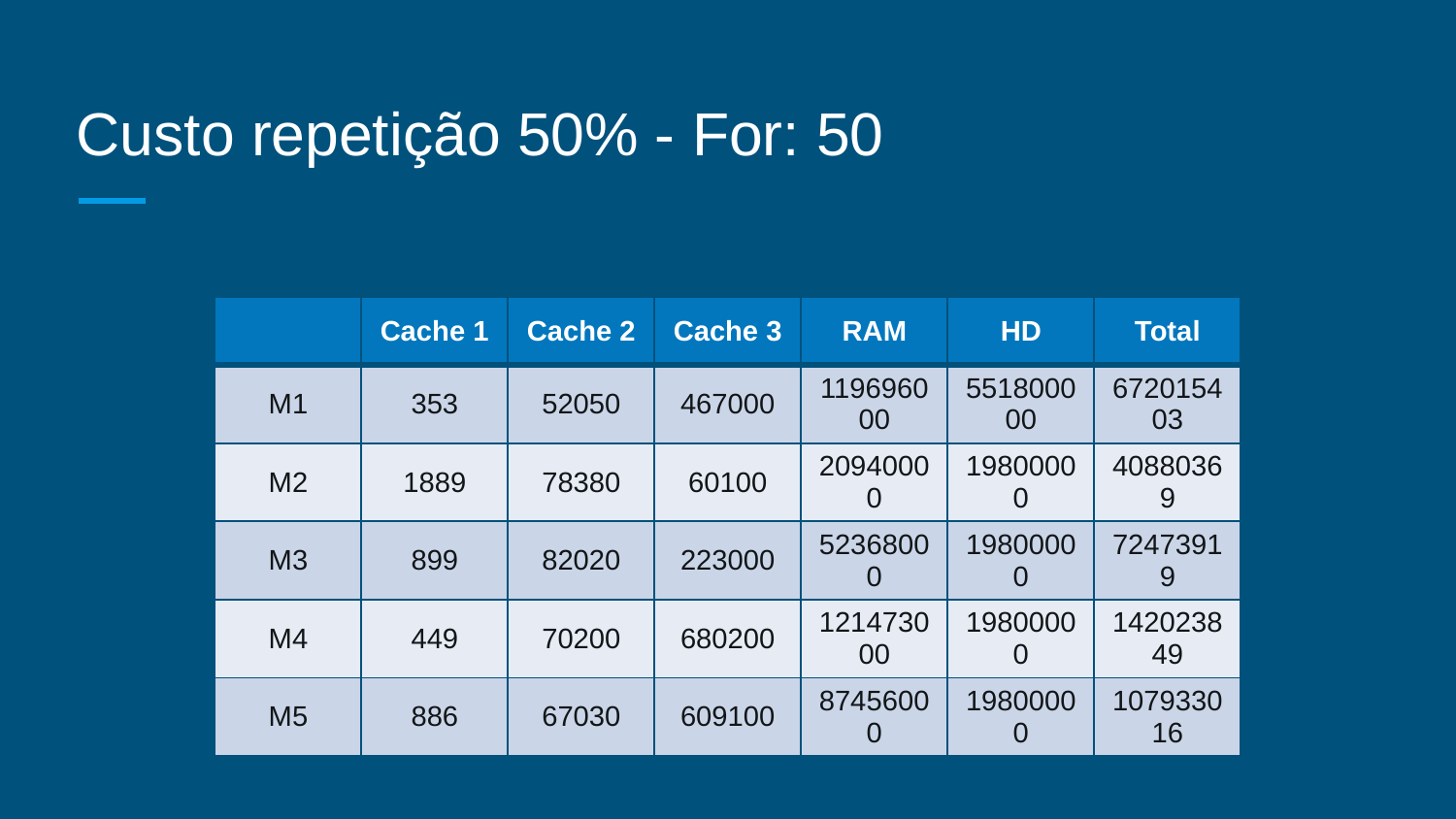

# Custo repetição 50% - For: 50
|  | Cache 1 | Cache 2 | Cache 3 | RAM | HD | Total |
| --- | --- | --- | --- | --- | --- | --- |
| M1 | 353 | 52050 | 467000 | 119696000 | 551800000 | 672015403 |
| M2 | 1889 | 78380 | 60100 | 20940000 | 19800000 | 40880369 |
| M3 | 899 | 82020 | 223000 | 52368000 | 19800000 | 72473919 |
| M4 | 449 | 70200 | 680200 | 121473000 | 19800000 | 142023849 |
| M5 | 886 | 67030 | 609100 | 87456000 | 19800000 | 107933016 |